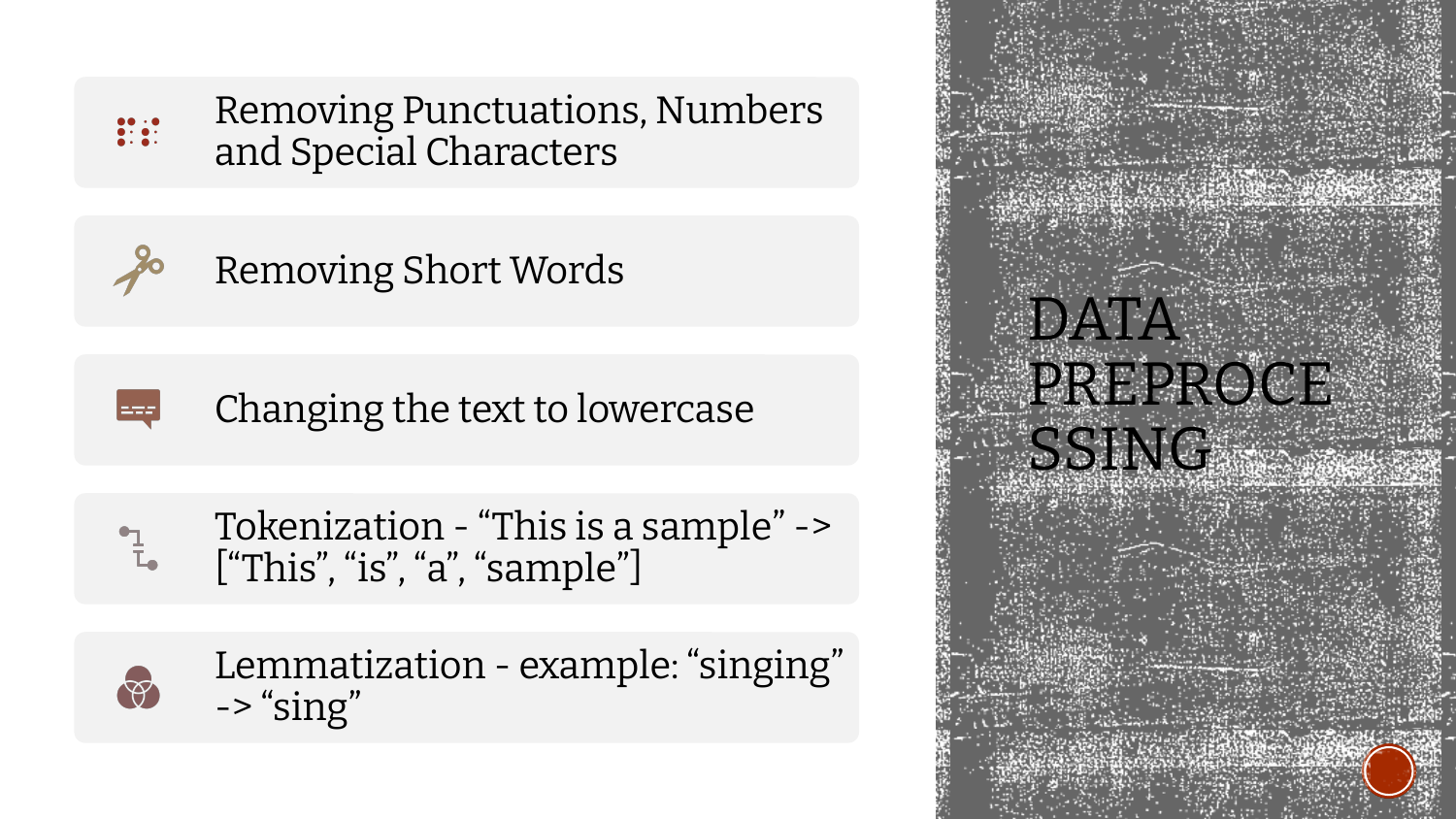

Removing Punctuations, Numbers and Special Characters
Removing Short Words
Changing the text to lowercase
Tokenization - “This is a sample” -> [“This”, “is”, “a”, “sample”]
Lemmatization - example: “singing” -> “sing”
# Data preprocessing